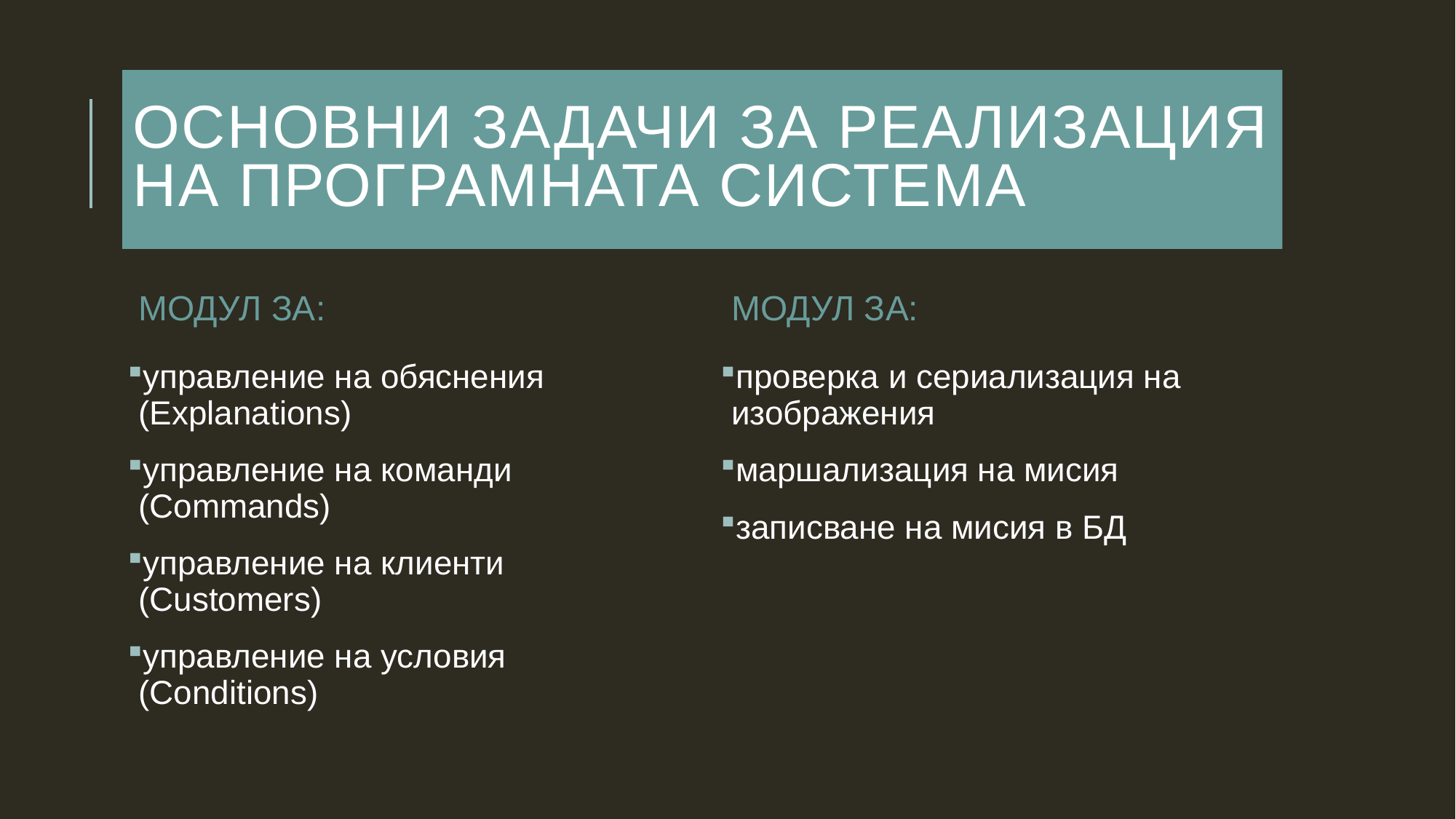

# Основни задачи за Реализация на програмната система
МОДУЛ ЗА:
МОДУЛ ЗА:
управление на обяснения (Explanations)
управление на команди (Commands)
управление на клиенти (Customers)
управление на условия (Conditions)

проверка и сериализация на изображения
маршализация на мисия
записване на мисия в БД